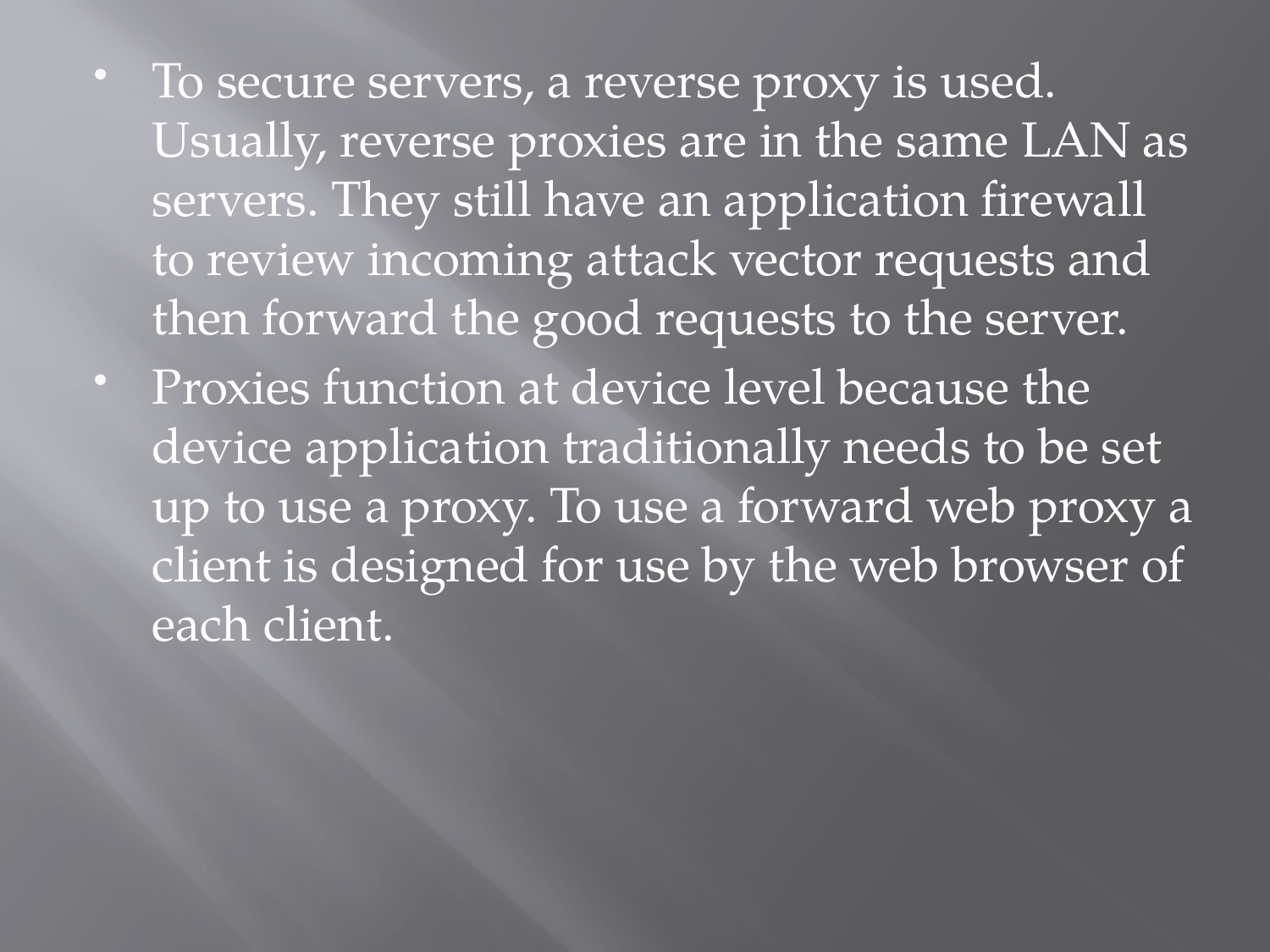

To secure servers, a reverse proxy is used. Usually, reverse proxies are in the same LAN as servers. They still have an application firewall to review incoming attack vector requests and then forward the good requests to the server.
Proxies function at device level because the device application traditionally needs to be set up to use a proxy. To use a forward web proxy a client is designed for use by the web browser of each client.